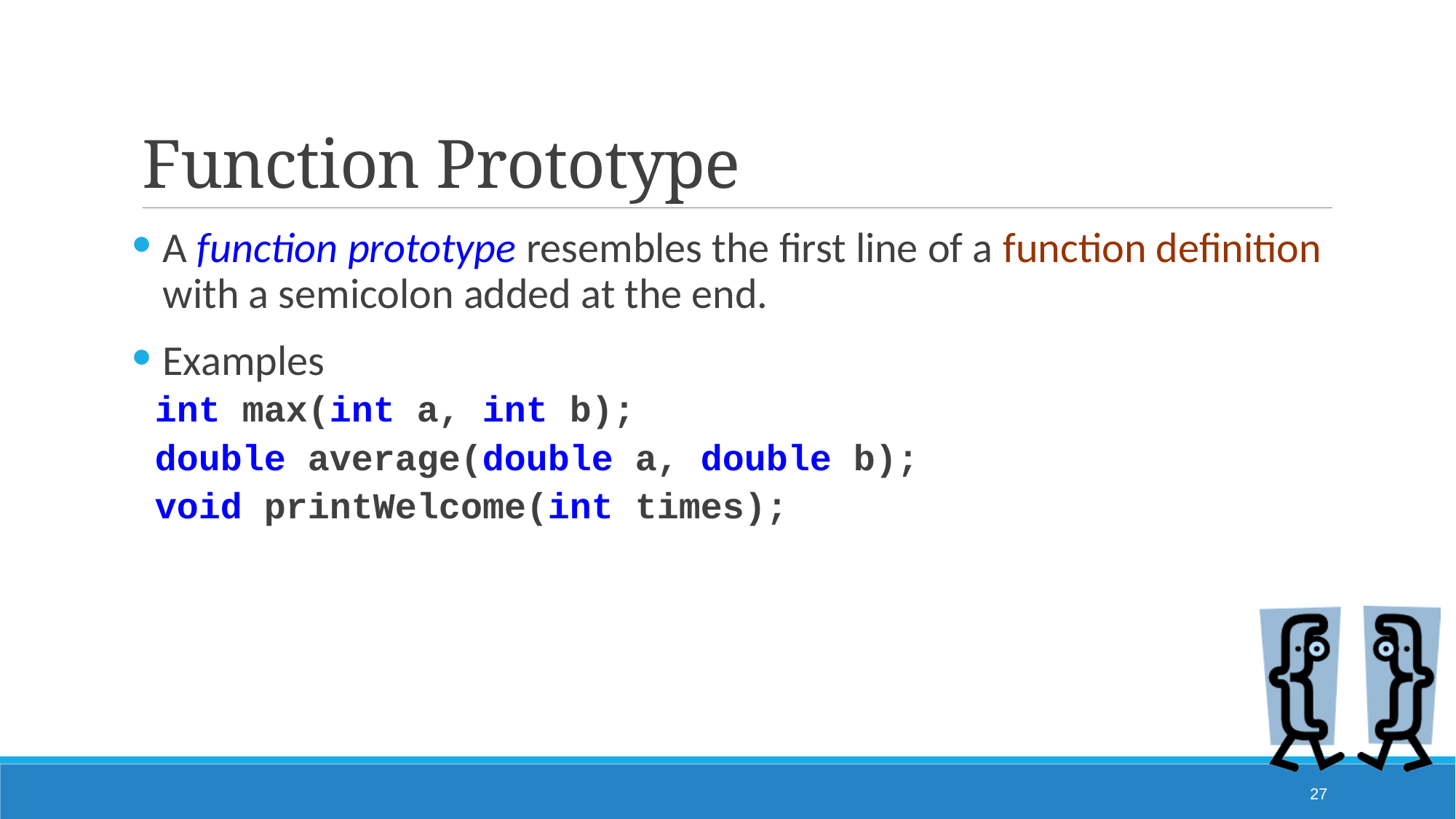

# Function Prototype
A function prototype resembles the first line of a function definition with a semicolon added at the end.
Examples
int max(int a, int b);
double average(double a, double b);
void printWelcome(int times);

27